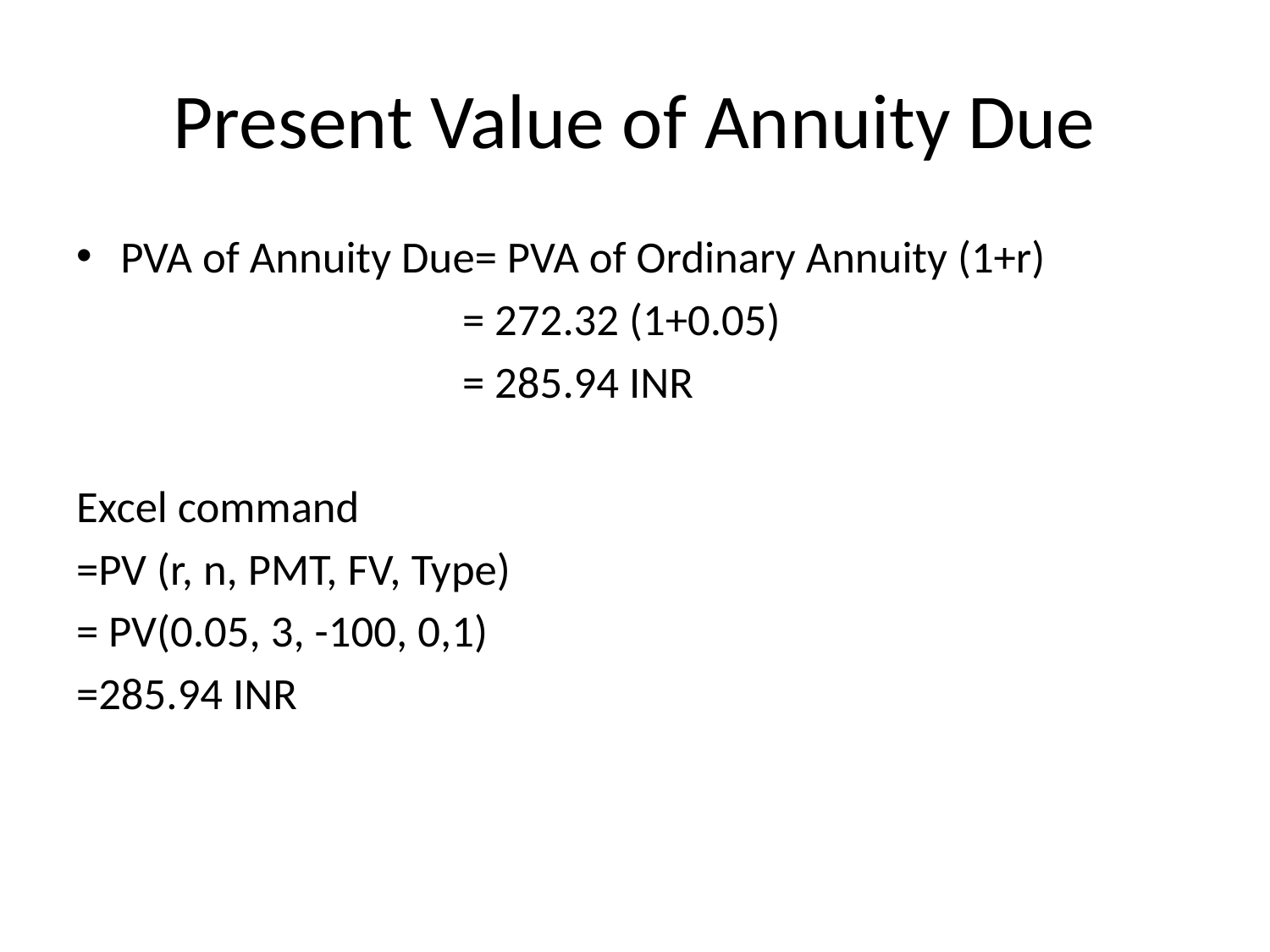

# Present Value of Annuity Due
PVA of Annuity Due= PVA of Ordinary Annuity (1+r)
                                      = 272.32 (1+0.05)
                                      = 285.94 INR

Excel command
=PV (r, n, PMT, FV, Type)
= PV(0.05, 3, -100, 0,1)
=285.94 INR